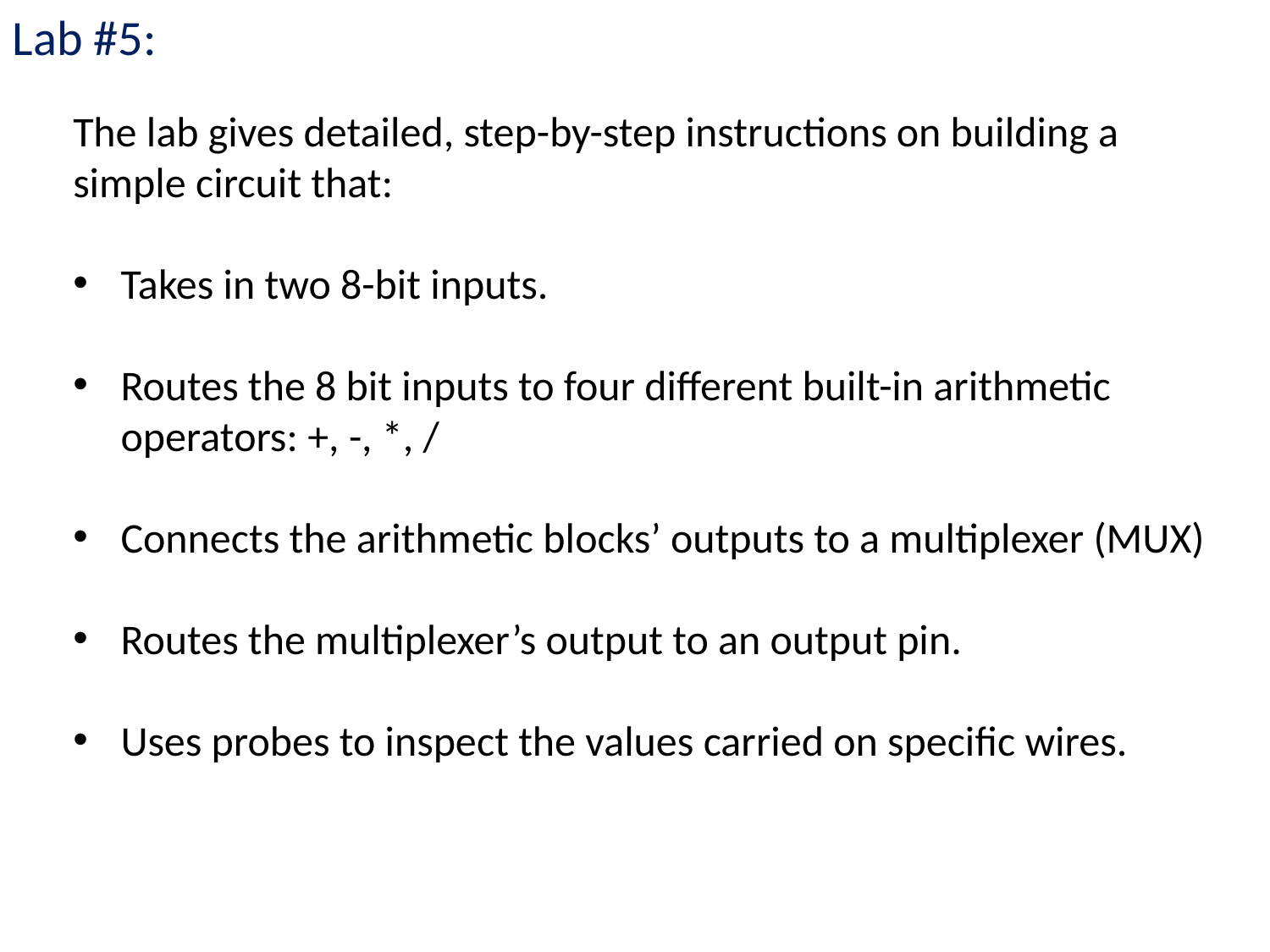

Lab #5:
The lab gives detailed, step-by-step instructions on building a simple circuit that:

Takes in two 8-bit inputs.

Routes the 8 bit inputs to four different built-in arithmetic operators: +, -, *, /

Connects the arithmetic blocks’ outputs to a multiplexer (MUX)

Routes the multiplexer’s output to an output pin.

Uses probes to inspect the values carried on specific wires.